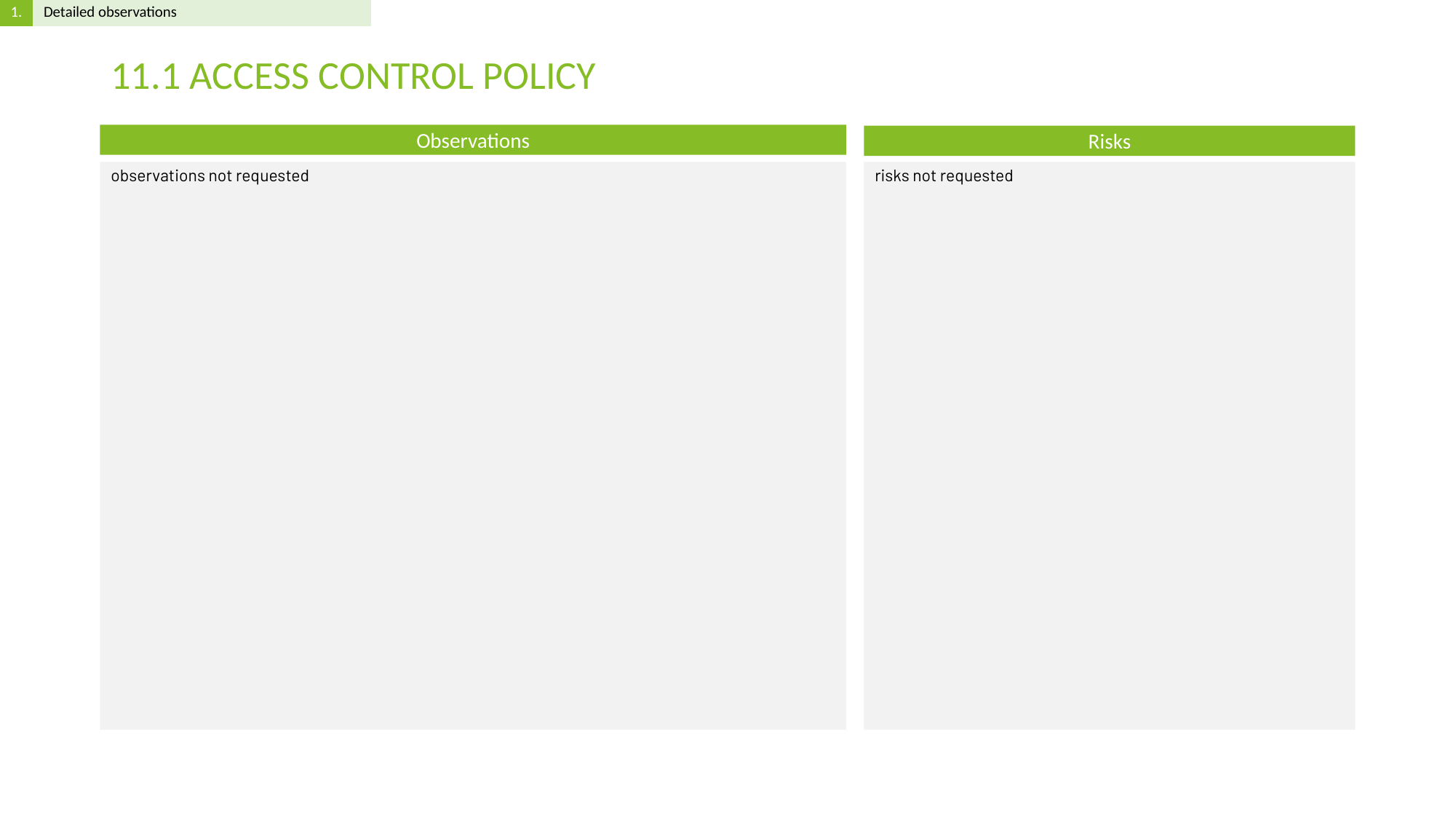

# 11.1 ACCESS CONTROL POLICY
observations not requested
risks not requested